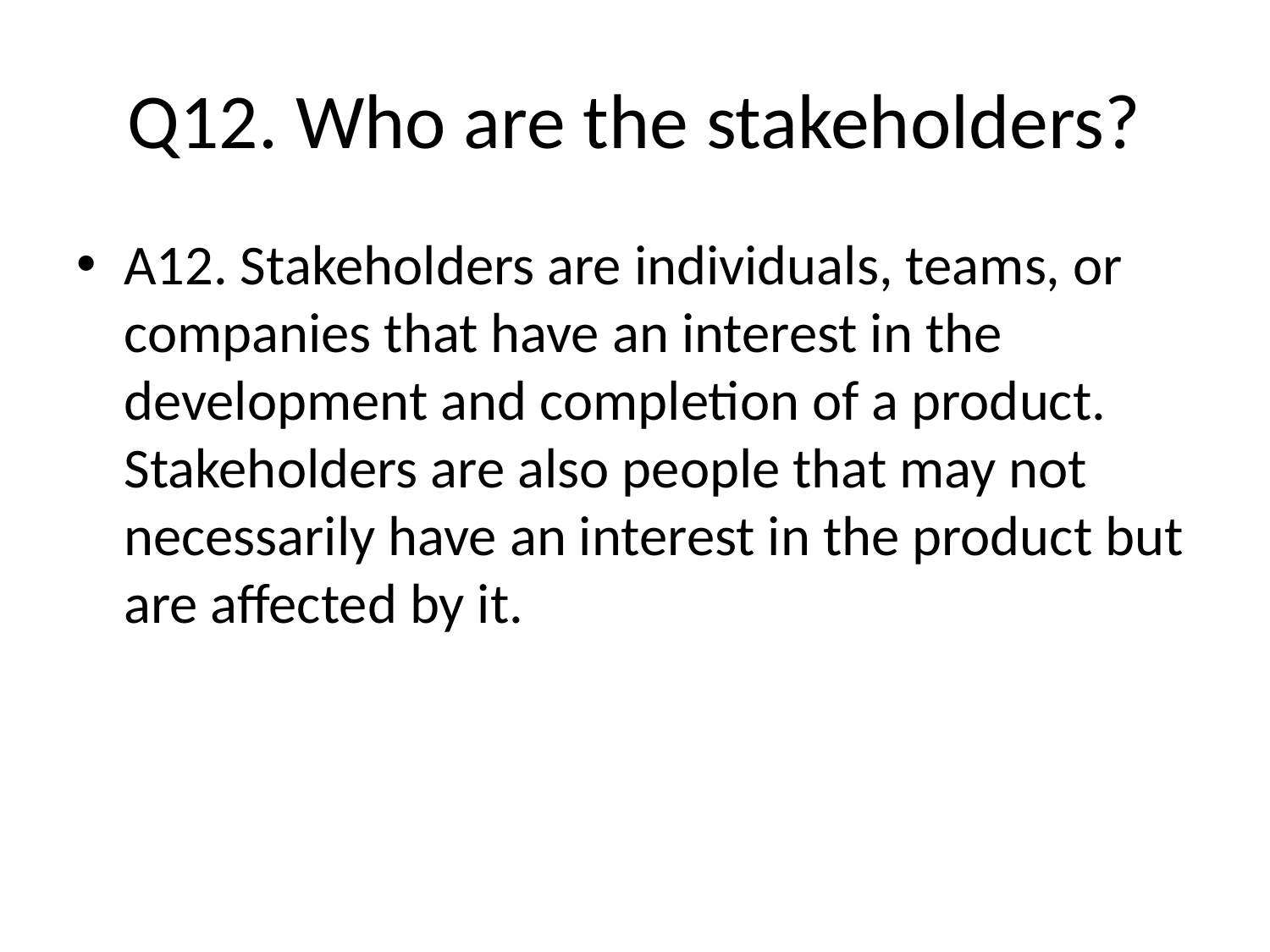

# Q12. Who are the stakeholders?
A12. Stakeholders are individuals, teams, or companies that have an interest in the development and completion of a product. Stakeholders are also people that may not necessarily have an interest in the product but are affected by it.